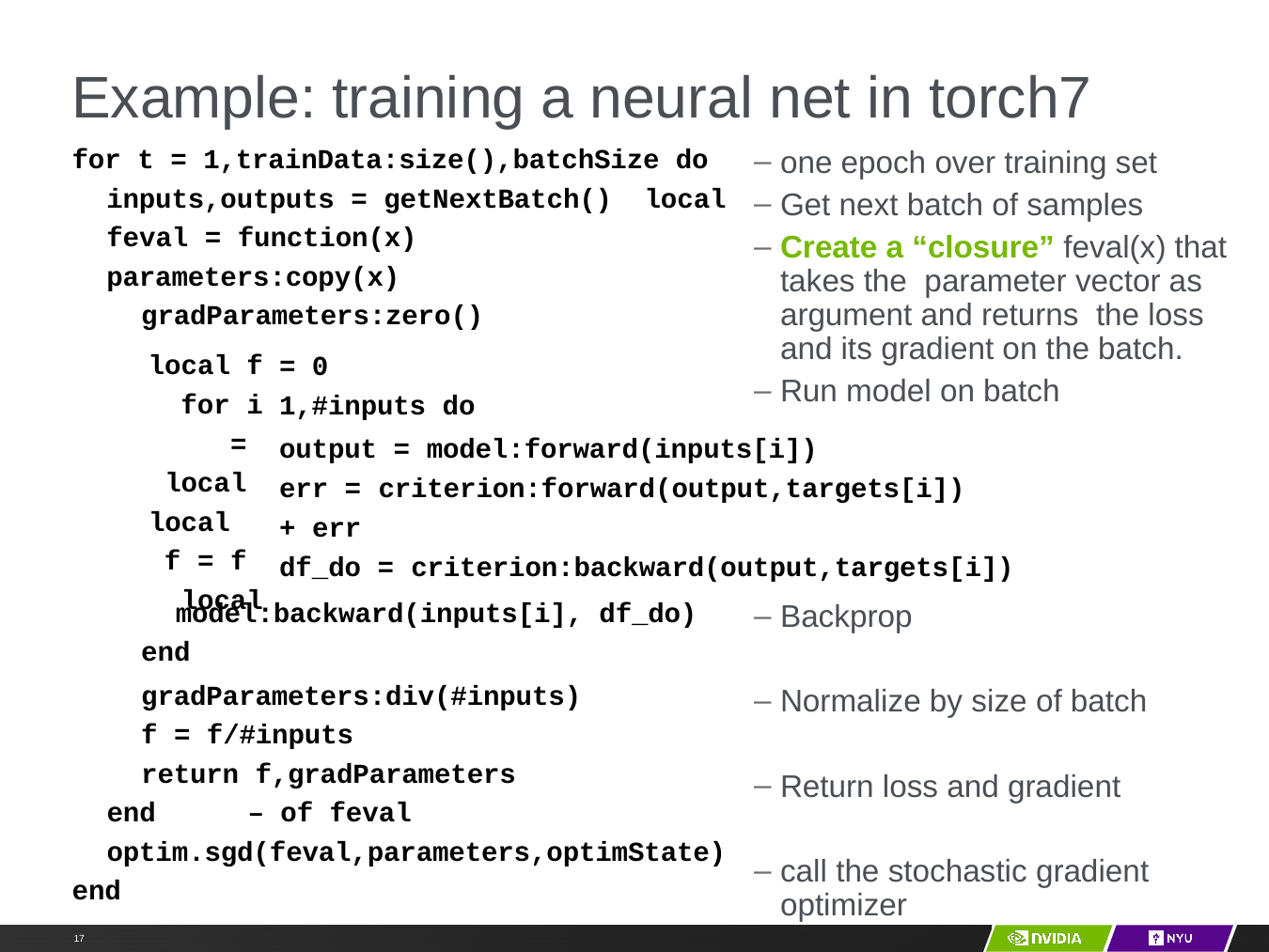

# Example: training a neural net in torch7
one epoch over training set
Get next batch of samples
Create a “closure” feval(x) that takes the  parameter vector as argument and returns  the loss and its gradient on the batch.
Run model on batch

Backprop

Normalize by size of batch

Return loss and gradient

call the stochastic gradient optimizer

for t = 1,trainData:size(),batchSize do  inputs,outputs = getNextBatch()  local feval = function(x)
parameters:copy(x)  gradParameters:zero()
local f  for i =  local  local   f = f  local
= 0
1,#inputs do
output = model:forward(inputs[i])
err = criterion:forward(output,targets[i])
+ err
df_do = criterion:backward(output,targets[i])
model:backward(inputs[i], df_do)  end
gradParameters:div(#inputs)  f = f/#inputs
return f,gradParameters  end	– of feval
optim.sgd(feval,parameters,optimState)  end